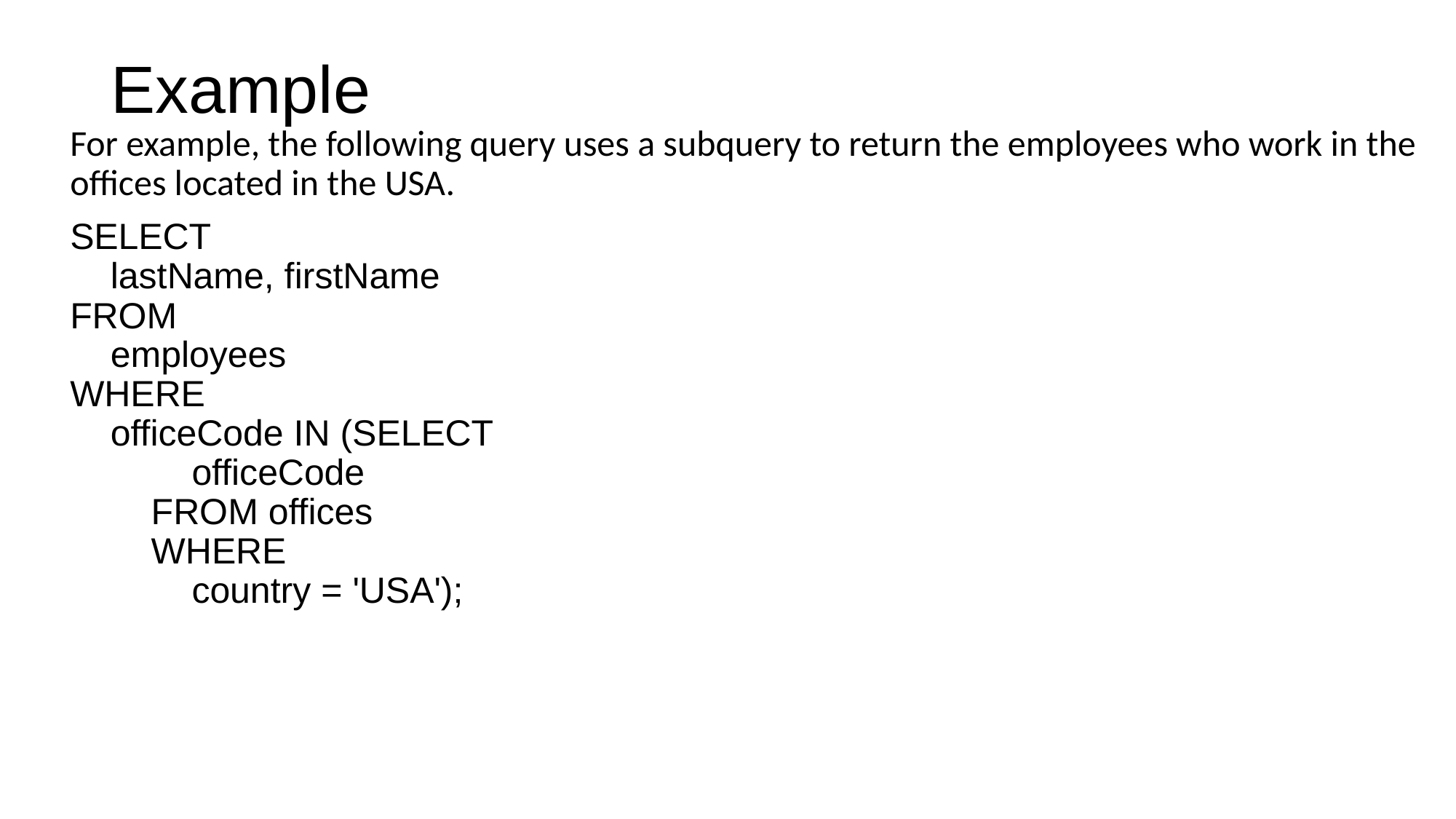

# Example

For example, the following query uses a subquery to return the employees who work in the offices located in the USA.
SELECT 
    lastName, firstName
FROM
    employees
WHERE
    officeCode IN (SELECT 
            officeCode
        FROM offices
        WHERE
            country = 'USA');